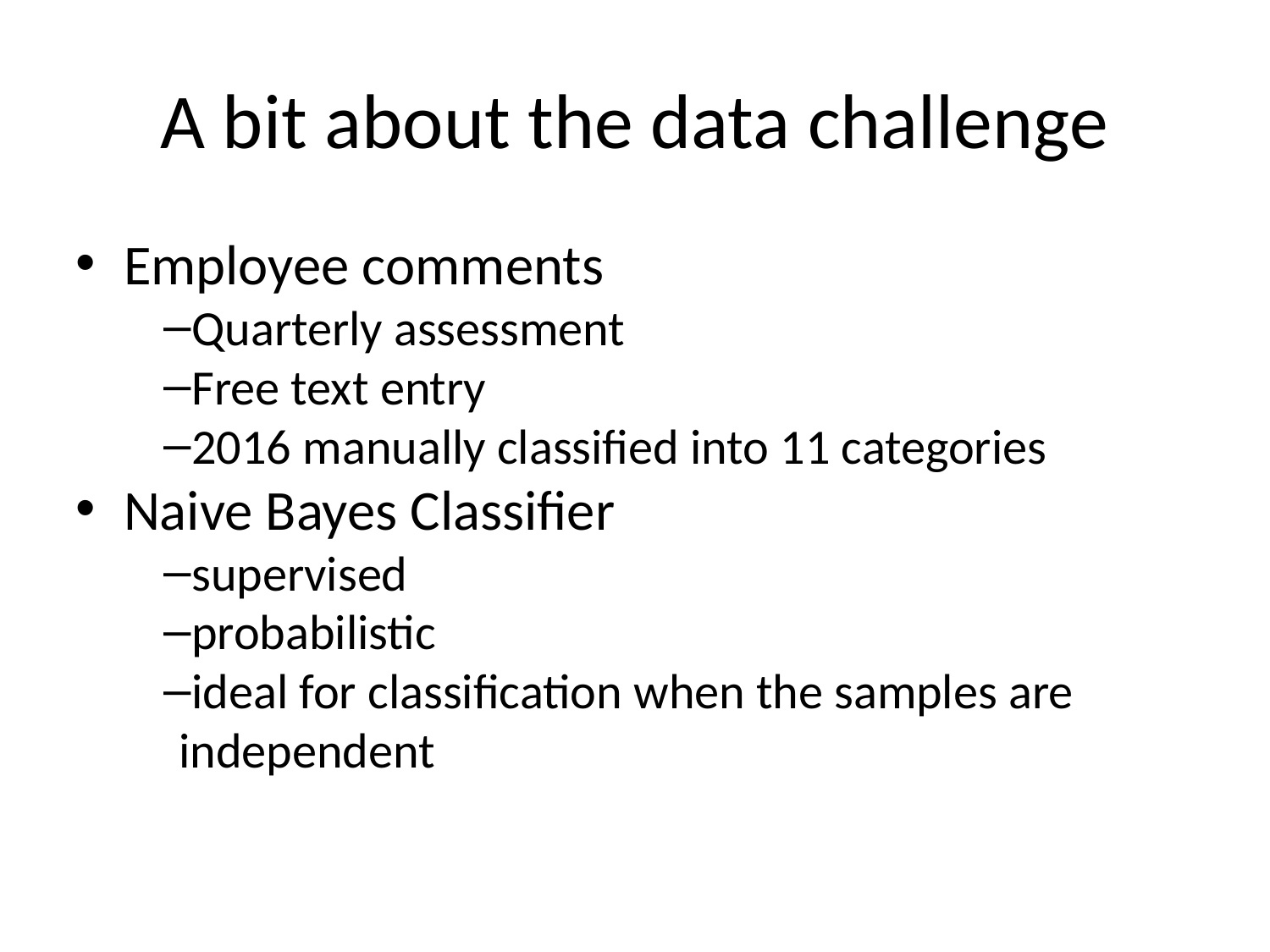

A bit about the data challenge
Employee comments
Quarterly assessment
Free text entry
2016 manually classified into 11 categories
Naive Bayes Classifier
supervised
probabilistic
ideal for classification when the samples are independent